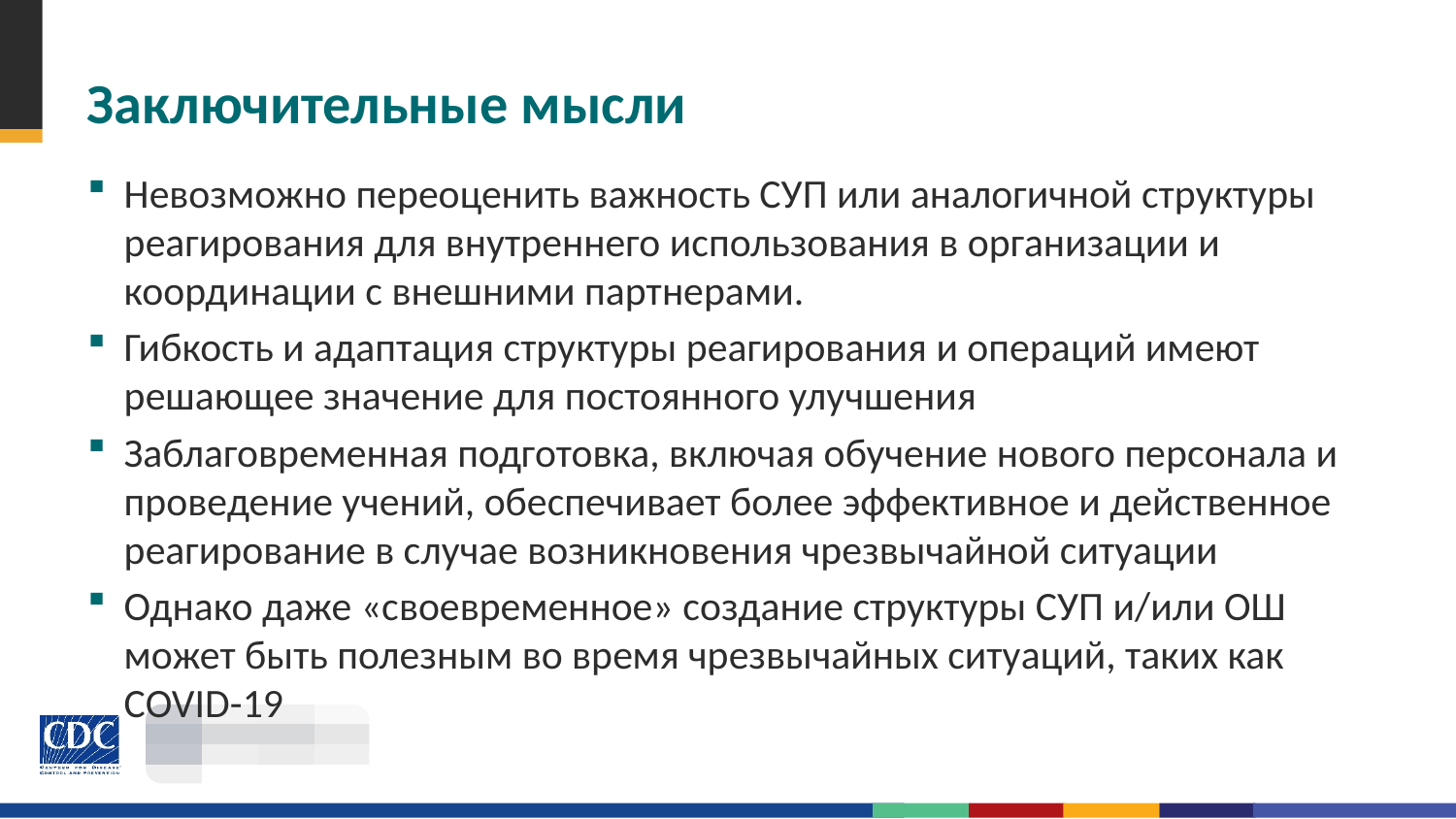

# Заключительные мысли
Невозможно переоценить важность СУП или аналогичной структуры реагирования для внутреннего использования в организации и координации с внешними партнерами.
Гибкость и адаптация структуры реагирования и операций имеют решающее значение для постоянного улучшения
Заблаговременная подготовка, включая обучение нового персонала и проведение учений, обеспечивает более эффективное и действенное реагирование в случае возникновения чрезвычайной ситуации
Однако даже «своевременное» создание структуры СУП и/или ОШ может быть полезным во время чрезвычайных ситуаций, таких как COVID-19